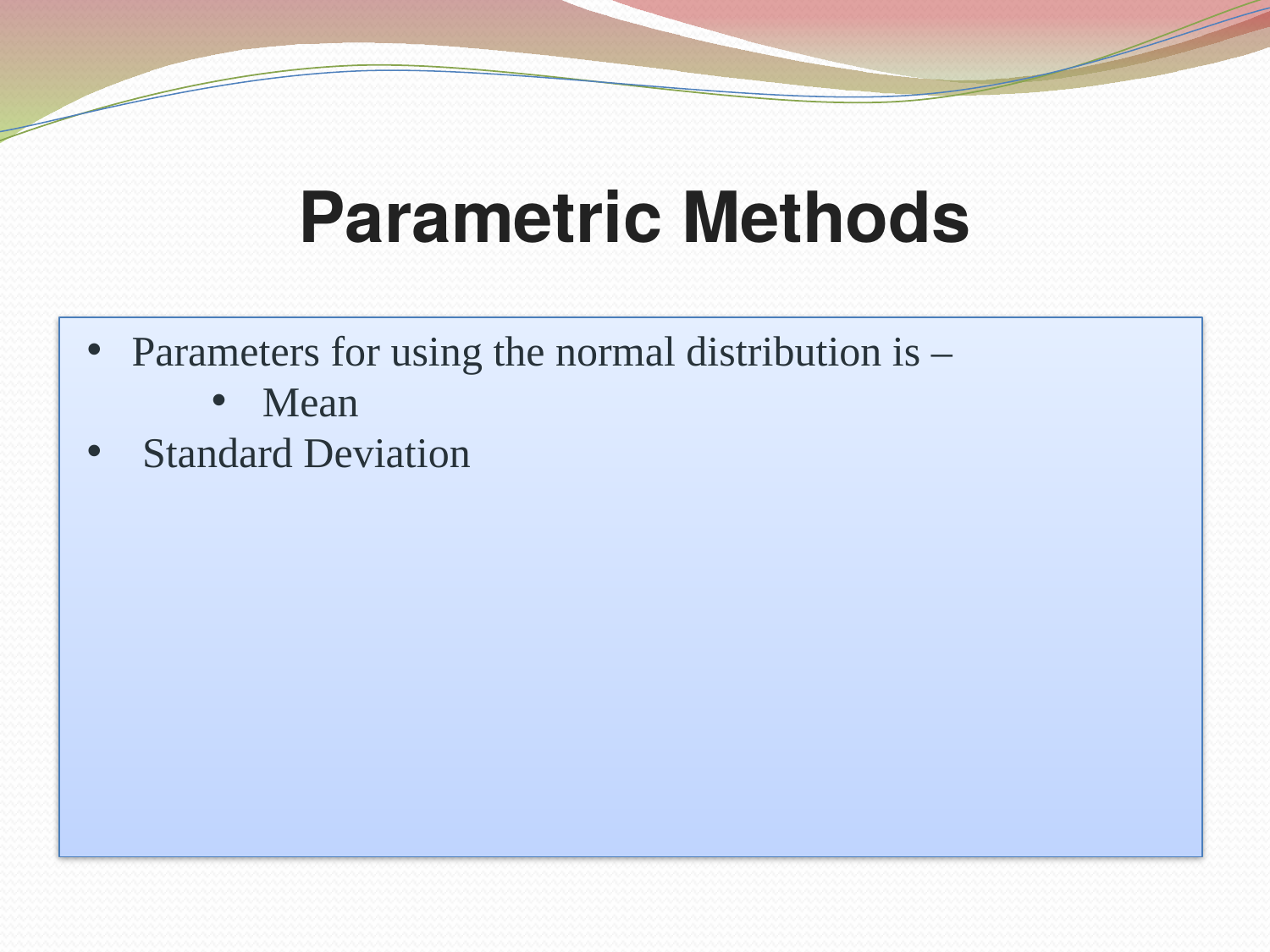

# Parametric Methods
Parameters for using the normal distribution is –
 Mean
 Standard Deviation